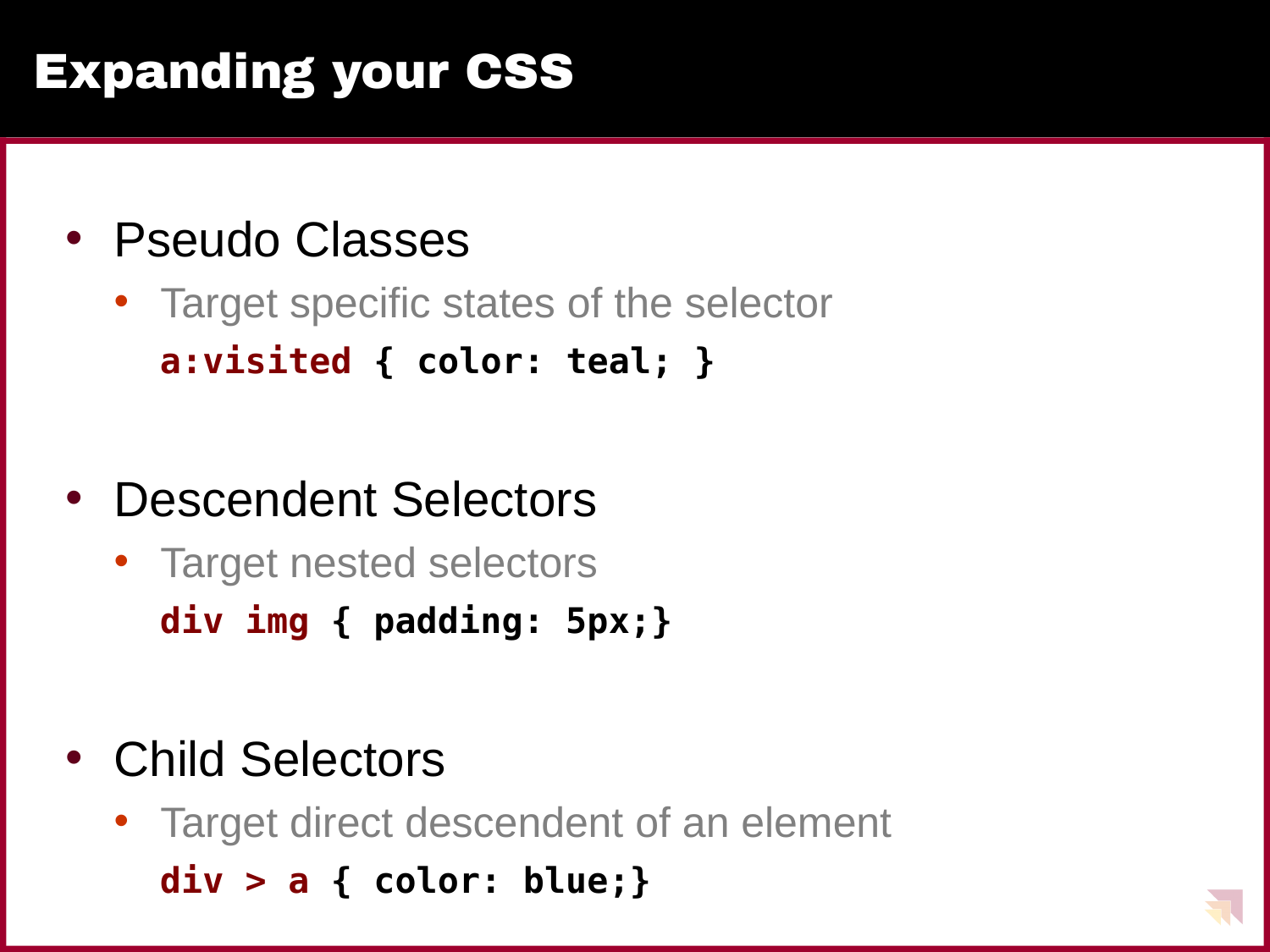

# Expanding your CSS
Pseudo Classes
Target specific states of the selector
a:visited { color: teal; }

Descendent Selectors
Target nested selectors
div img { padding: 5px;}

Child Selectors
Target direct descendent of an element
div > a { color: blue;}